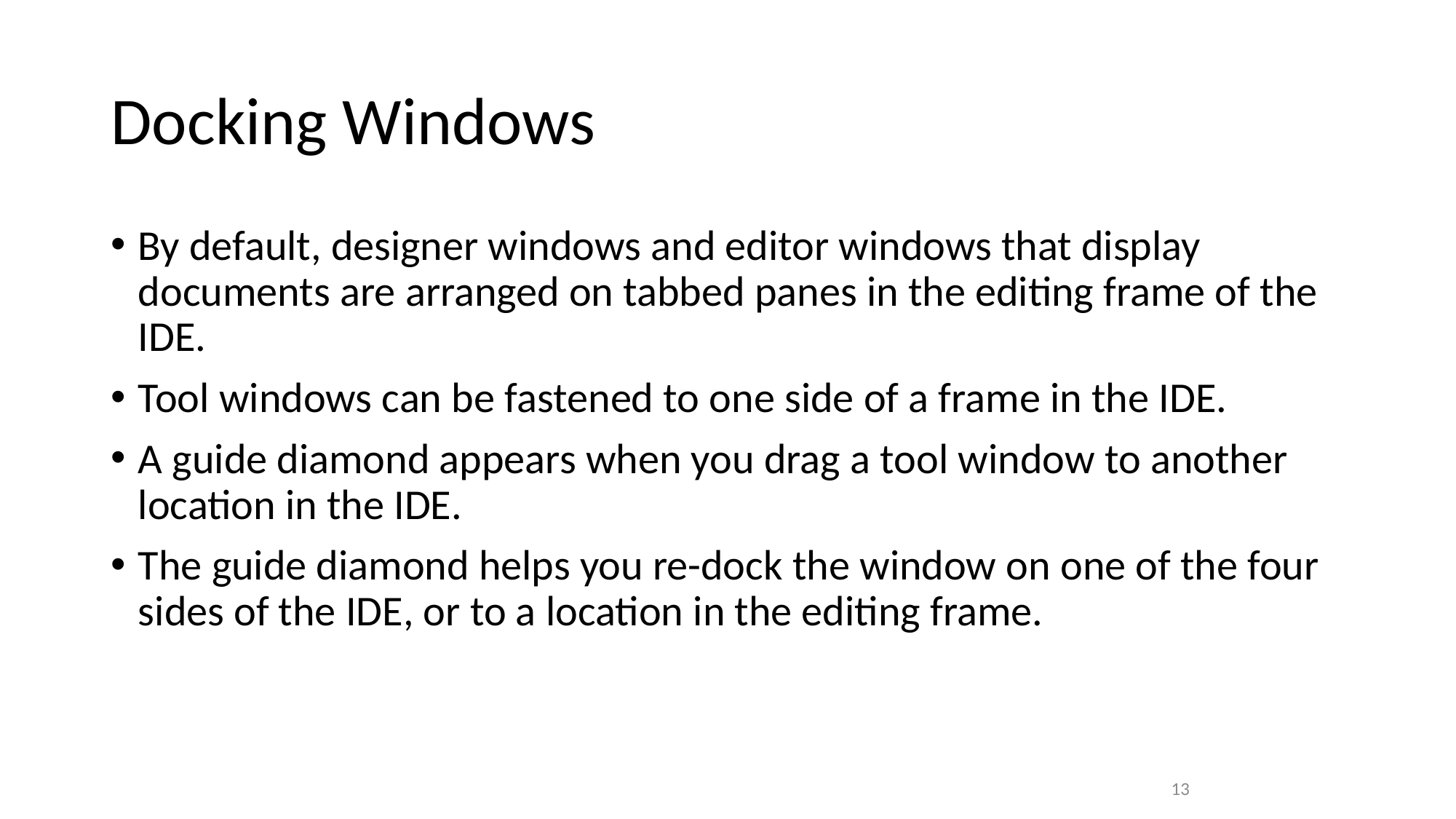

# Docking Windows
By default, designer windows and editor windows that display documents are arranged on tabbed panes in the editing frame of the IDE.
Tool windows can be fastened to one side of a frame in the IDE.
A guide diamond appears when you drag a tool window to another location in the IDE.
The guide diamond helps you re-dock the window on one of the four sides of the IDE, or to a location in the editing frame.
13